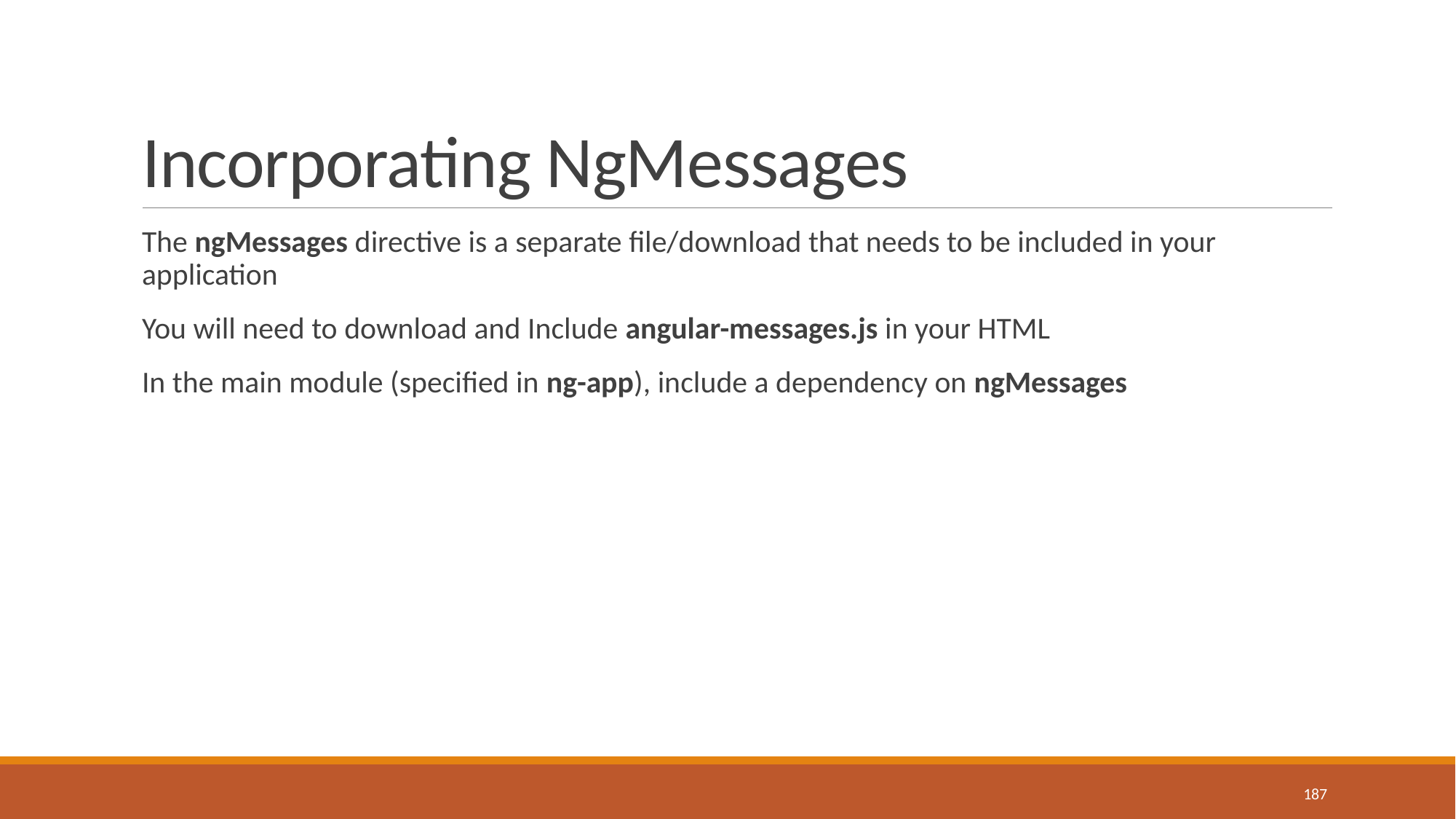

# Incorporating NgMessages
The ngMessages directive is a separate file/download that needs to be included in your application
You will need to download and Include angular-messages.js in your HTML
In the main module (specified in ng-app), include a dependency on ngMessages

187